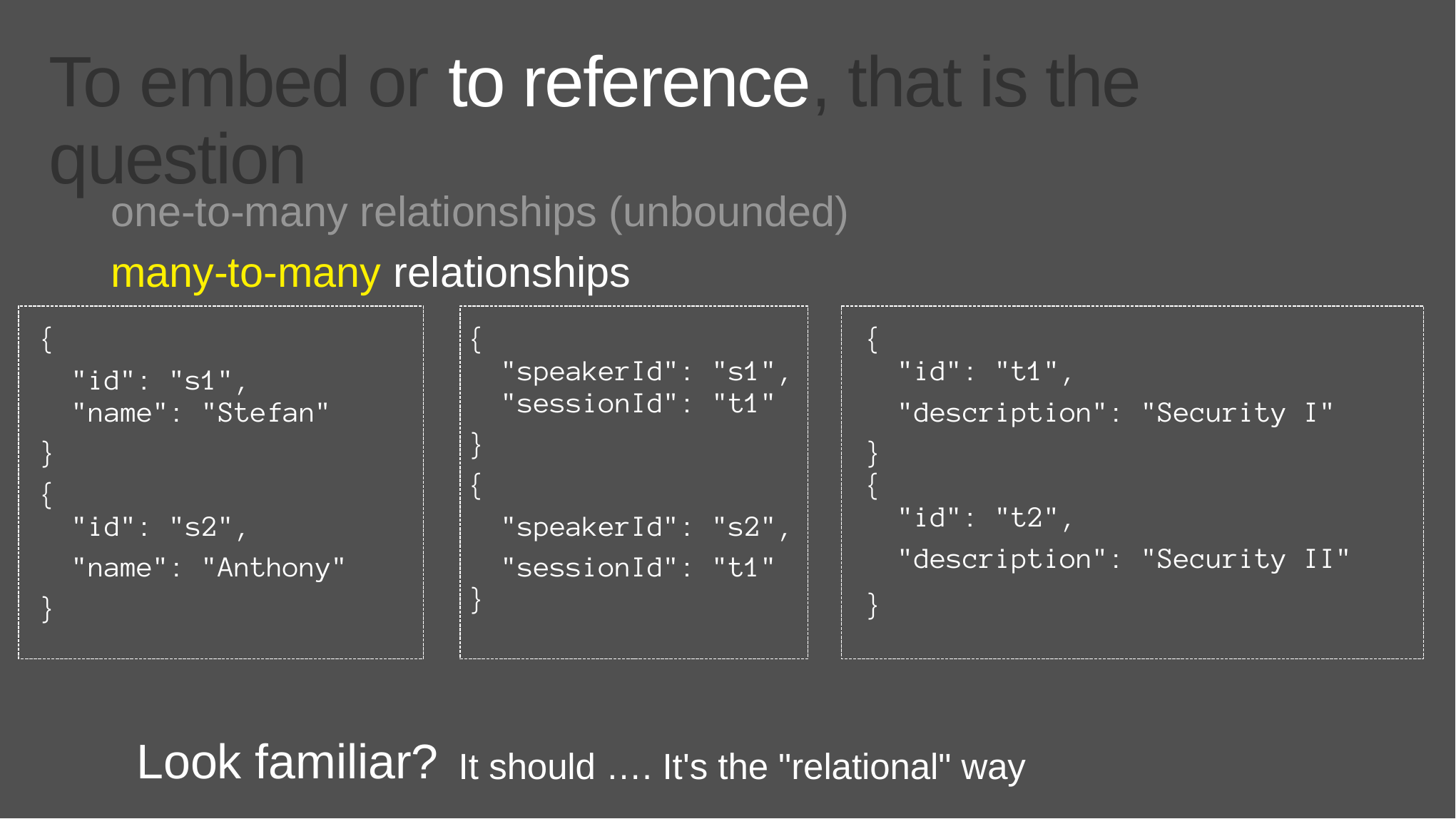

# To embed or to reference, that is the question
one-to-many relationships (unbounded)
many-to-many relationships

{
  "speakerId": "s1",
  "sessionId": "t1"
}
{
  "speakerId": "s2",
  "sessionId": "t1"
}
{
  "id": "s1",
  "name": "Stefan"
}
{
  "id": "s2",
  "name": "Anthony"
}

{
  "id": "t1",
  "description": "Security I"
}
{
  "id": "t2",
  "description": "Security II"
}
Look familiar?
It should …. It's the "relational" way